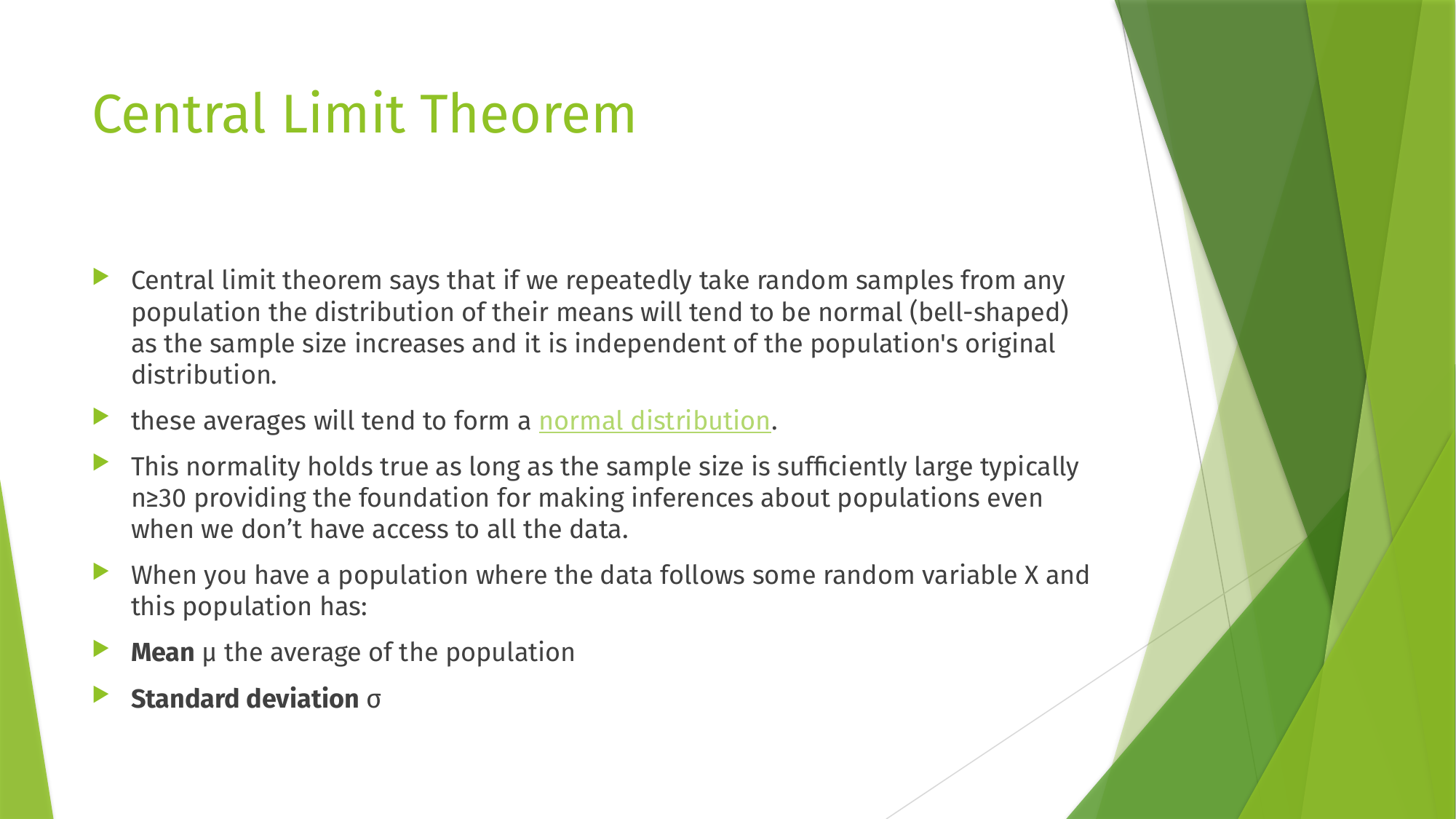

# Central Limit Theorem
Central limit theorem says that if we repeatedly take random samples from any population the distribution of their means will tend to be normal (bell-shaped) as the sample size increases and it is independent of the population's original distribution.
these averages will tend to form a normal distribution.
This normality holds true as long as the sample size is sufficiently large typically n≥30 providing the foundation for making inferences about populations even when we don’t have access to all the data.
When you have a population where the data follows some random variable X and this population has:
Mean μ the average of the population
Standard deviation σ